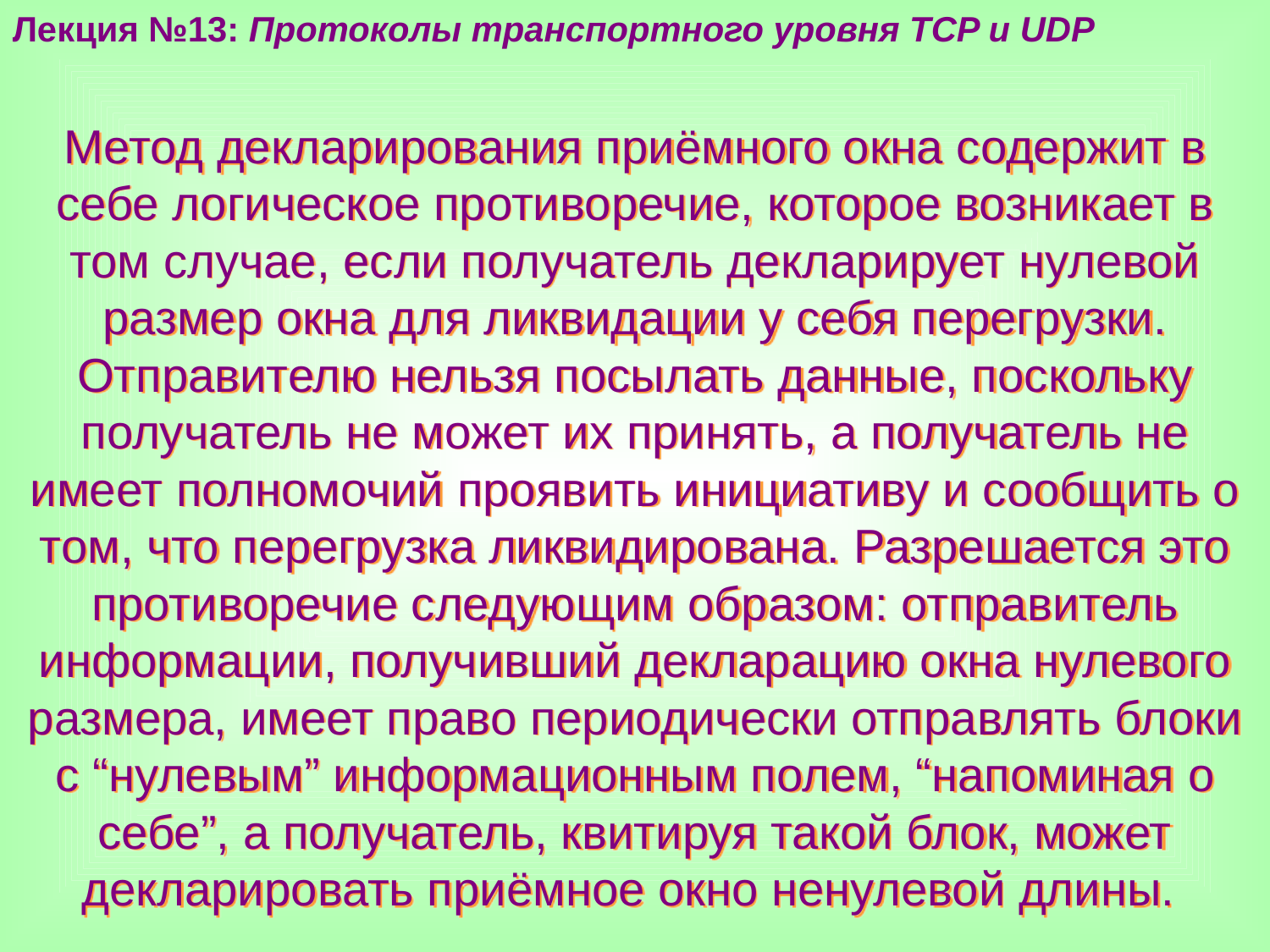

Лекция №13: Протоколы транспортного уровня TCP и UDP
Метод декларирования приёмного окна содержит в себе логическое противоречие, которое возникает в том случае, если получатель декларирует нулевой размер окна для ликвидации у себя перегрузки. Отправителю нельзя посылать данные, поскольку получатель не может их принять, а получатель не имеет полномочий проявить инициативу и сообщить о том, что перегрузка ликвидирована. Разрешается это противоречие следующим образом: отправитель информации, получивший декларацию окна нулевого размера, имеет право периодически отправлять блоки с “нулевым” информационным полем, “напоминая о себе”, а получатель, квитируя такой блок, может декларировать приёмное окно ненулевой длины.